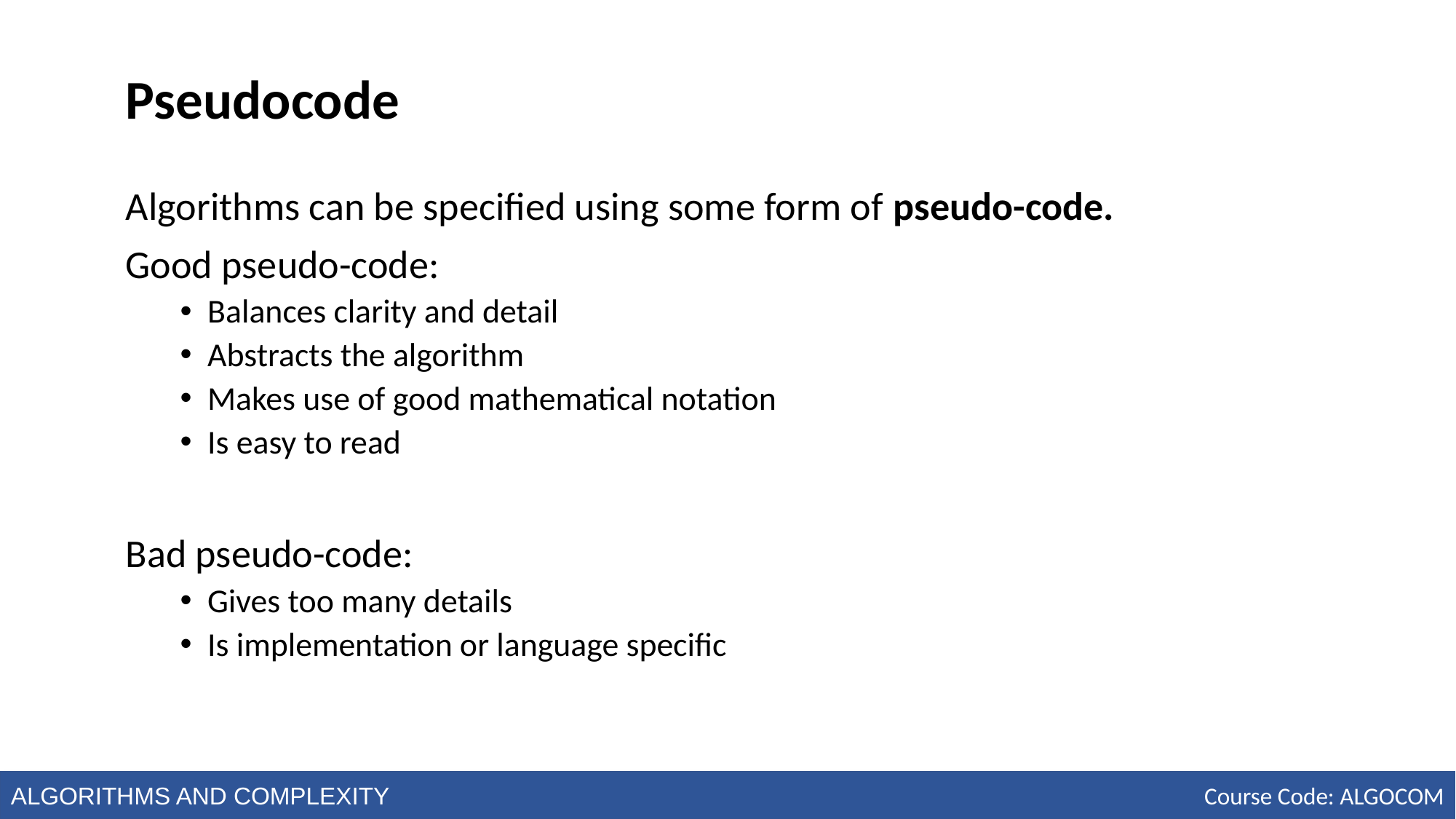

# Pseudocode
Algorithms can be specified using some form of pseudo-code.
Good pseudo-code:
Balances clarity and detail
Abstracts the algorithm
Makes use of good mathematical notation
Is easy to read

Bad pseudo-code:
Gives too many details
Is implementation or language specific

ALGORITHMS AND COMPLEXITY
Course Code: ALGOCOM